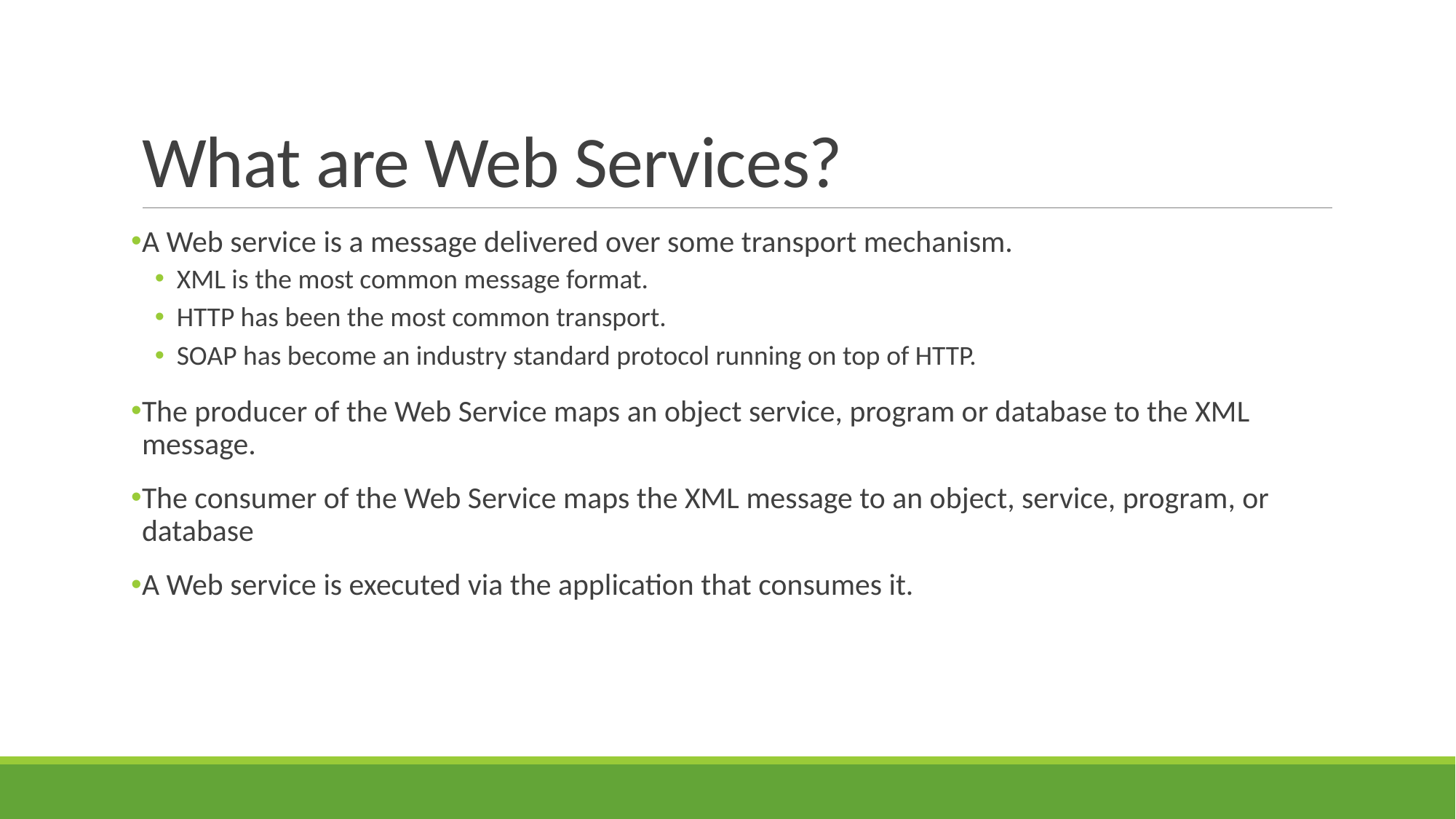

# What are Web Services?
A Web service is a message delivered over some transport mechanism.
XML is the most common message format.
HTTP has been the most common transport.
SOAP has become an industry standard protocol running on top of HTTP.
The producer of the Web Service maps an object service, program or database to the XML message.
The consumer of the Web Service maps the XML message to an object, service, program, or database
A Web service is executed via the application that consumes it.